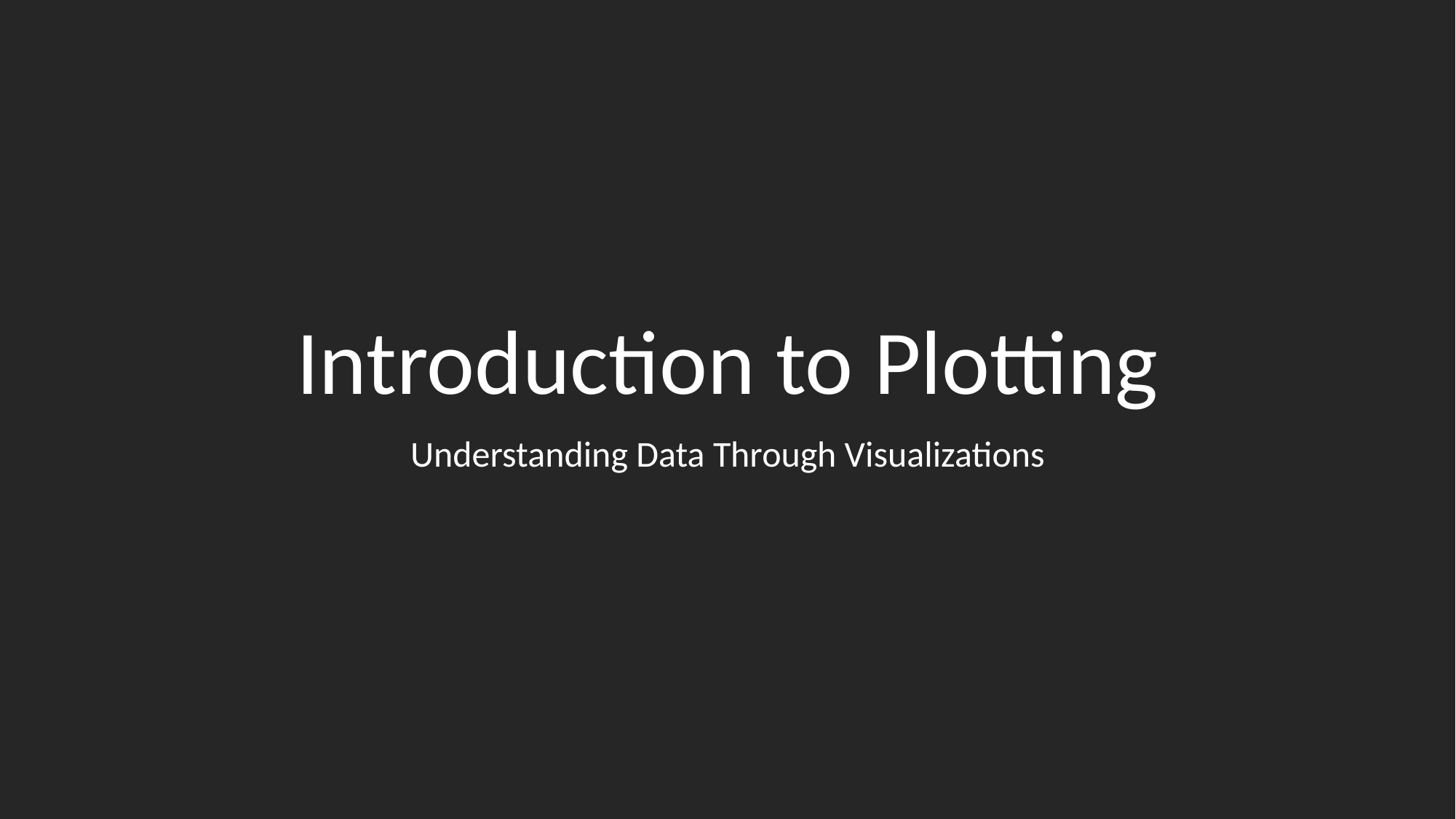

# Introduction to Plotting
Understanding Data Through Visualizations